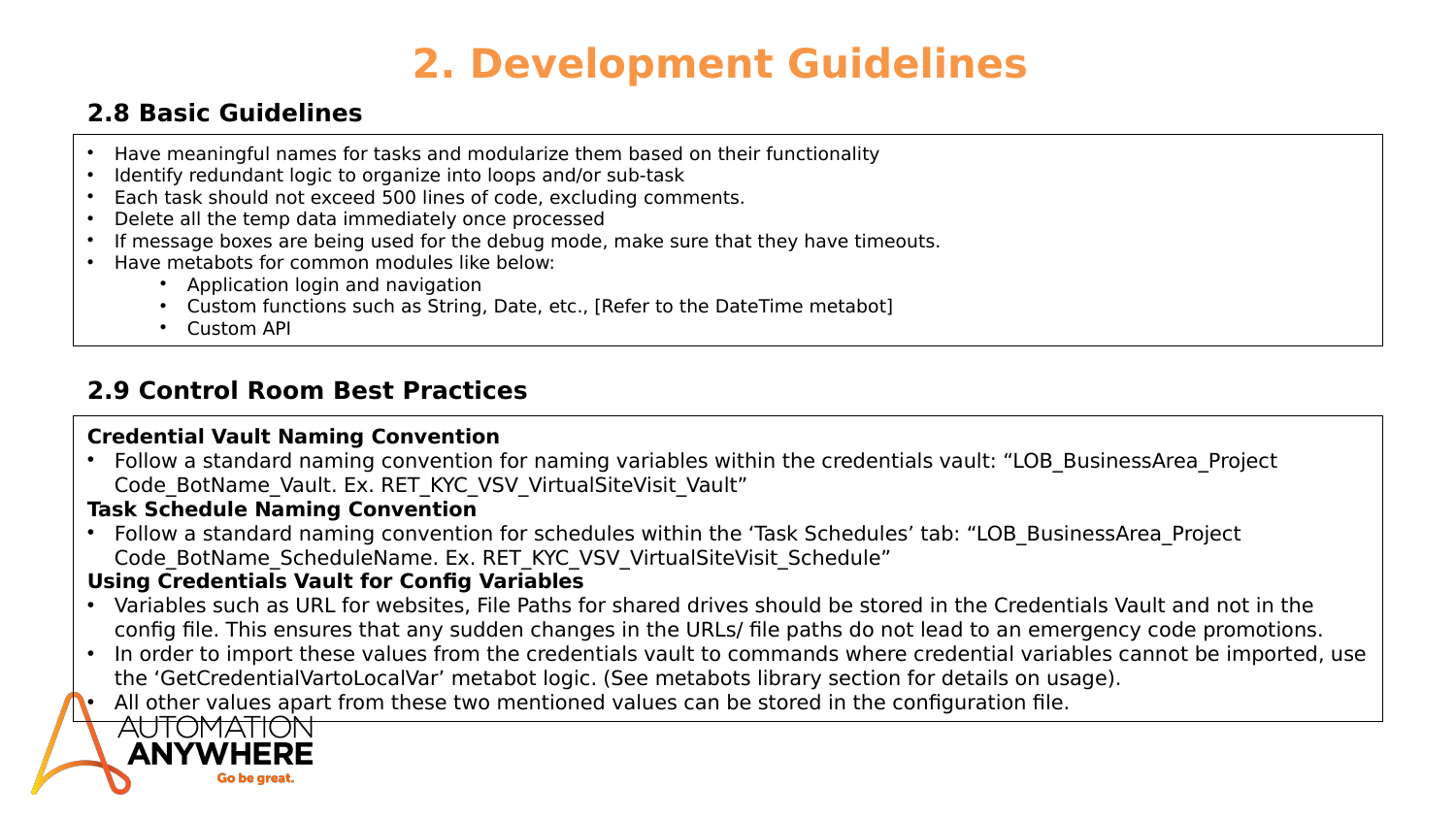

# 2. Development Guidelines
2.8 Basic Guidelines
Have meaningful names for tasks and modularize them based on their functionality
Identify redundant logic to organize into loops and/or sub-task
Each task should not exceed 500 lines of code, excluding comments.
Delete all the temp data immediately once processed
If message boxes are being used for the debug mode, make sure that they have timeouts.
Have metabots for common modules like below:
Application login and navigation
Custom functions such as String, Date, etc., [Refer to the DateTime metabot]
Custom API
2.9 Control Room Best Practices
Credential Vault Naming Convention
Follow a standard naming convention for naming variables within the credentials vault: “LOB_BusinessArea_Project Code_BotName_Vault. Ex. RET_KYC_VSV_VirtualSiteVisit_Vault”
Task Schedule Naming Convention
Follow a standard naming convention for schedules within the ‘Task Schedules’ tab: “LOB_BusinessArea_Project Code_BotName_ScheduleName. Ex. RET_KYC_VSV_VirtualSiteVisit_Schedule”
Using Credentials Vault for Config Variables
Variables such as URL for websites, File Paths for shared drives should be stored in the Credentials Vault and not in the config file. This ensures that any sudden changes in the URLs/ file paths do not lead to an emergency code promotions.
In order to import these values from the credentials vault to commands where credential variables cannot be imported, use the ‘GetCredentialVartoLocalVar’ metabot logic. (See metabots library section for details on usage).
All other values apart from these two mentioned values can be stored in the configuration file.